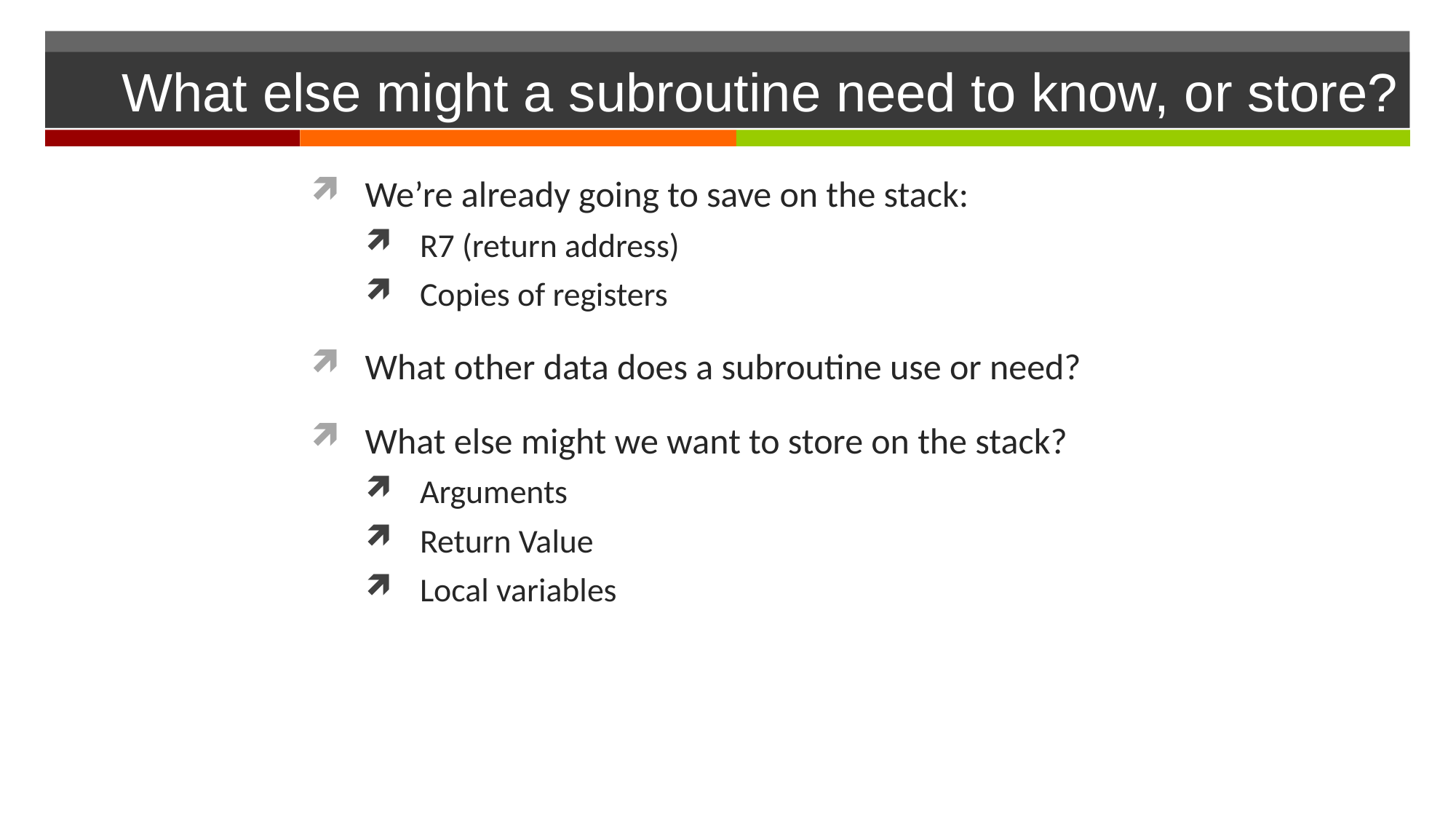

# What else might a subroutine need to know, or store?
We’re already going to save on the stack:
R7 (return address)
Copies of registers
What other data does a subroutine use or need?
What else might we want to store on the stack?
Arguments
Return Value
Local variables